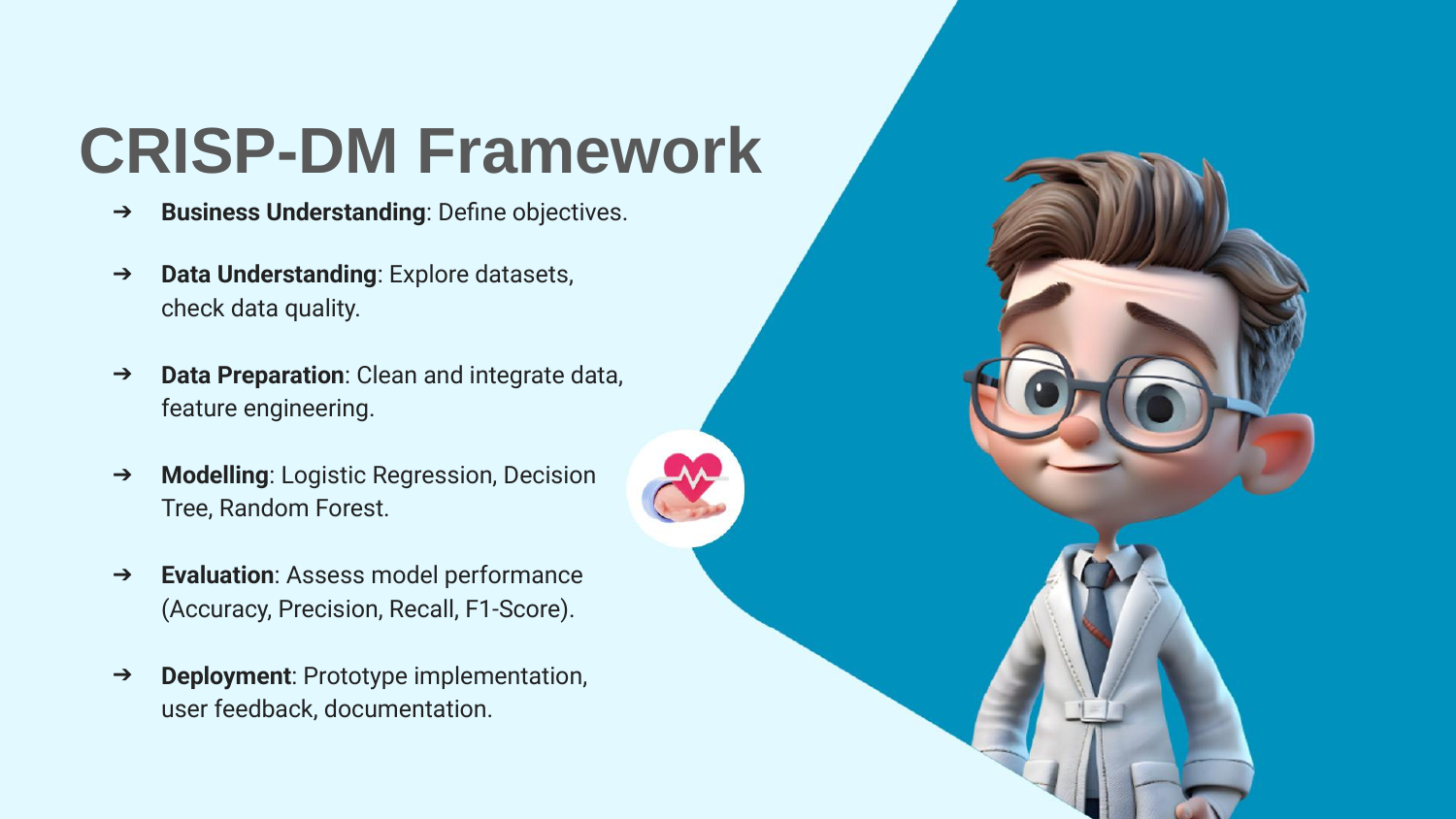

CRISP-DM Framework
Business Understanding: Define objectives.
Data Understanding: Explore datasets, check data quality.
Data Preparation: Clean and integrate data, feature engineering.
Modelling: Logistic Regression, Decision Tree, Random Forest.
Evaluation: Assess model performance (Accuracy, Precision, Recall, F1-Score).
Deployment: Prototype implementation, user feedback, documentation.